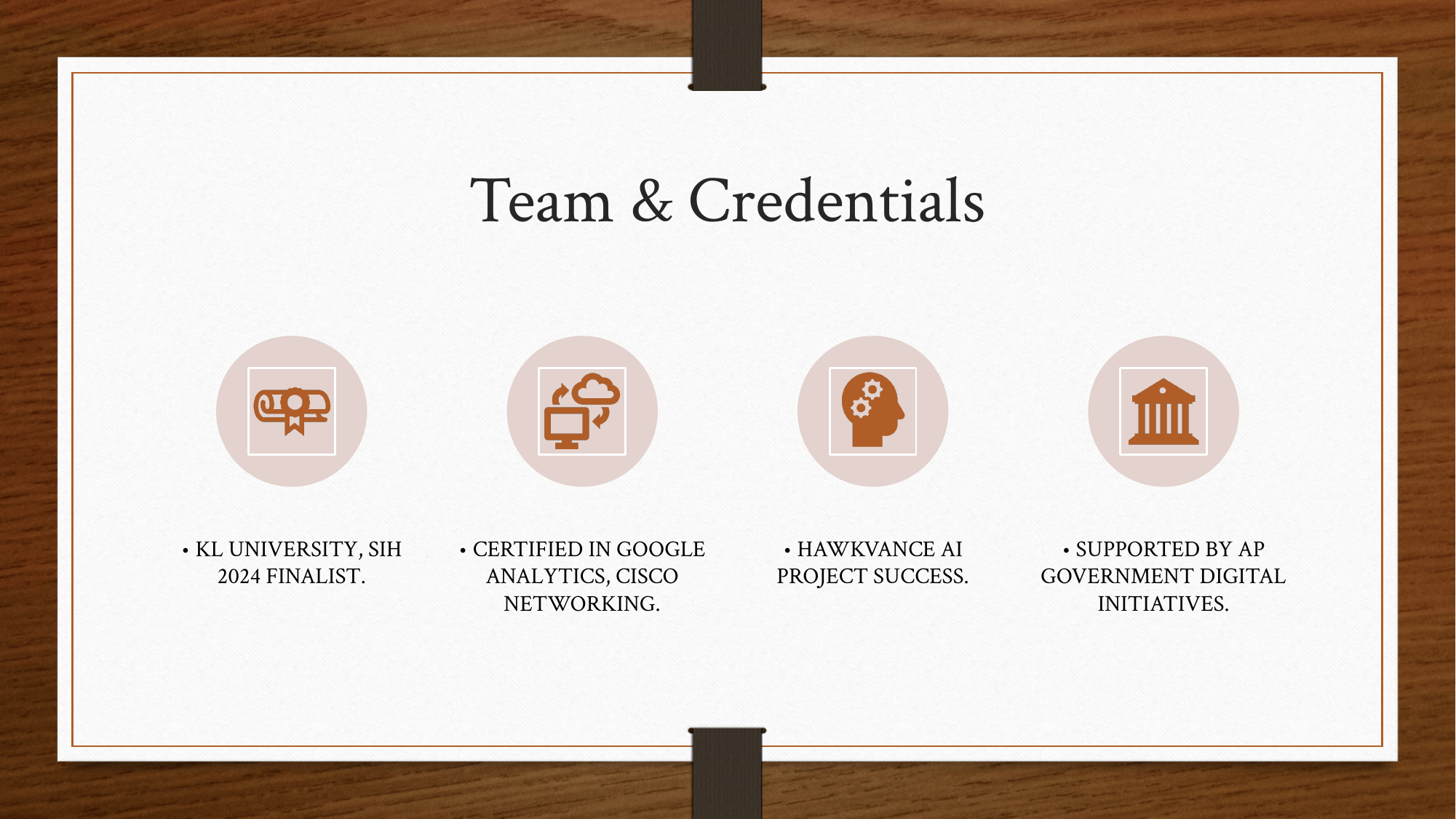

# Team & Credentials
• KL University, SIH 2024 Finalist.
• Certified in Google Analytics, Cisco Networking.
• HawkVance AI project success.
• Supported by AP Government digital initiatives.